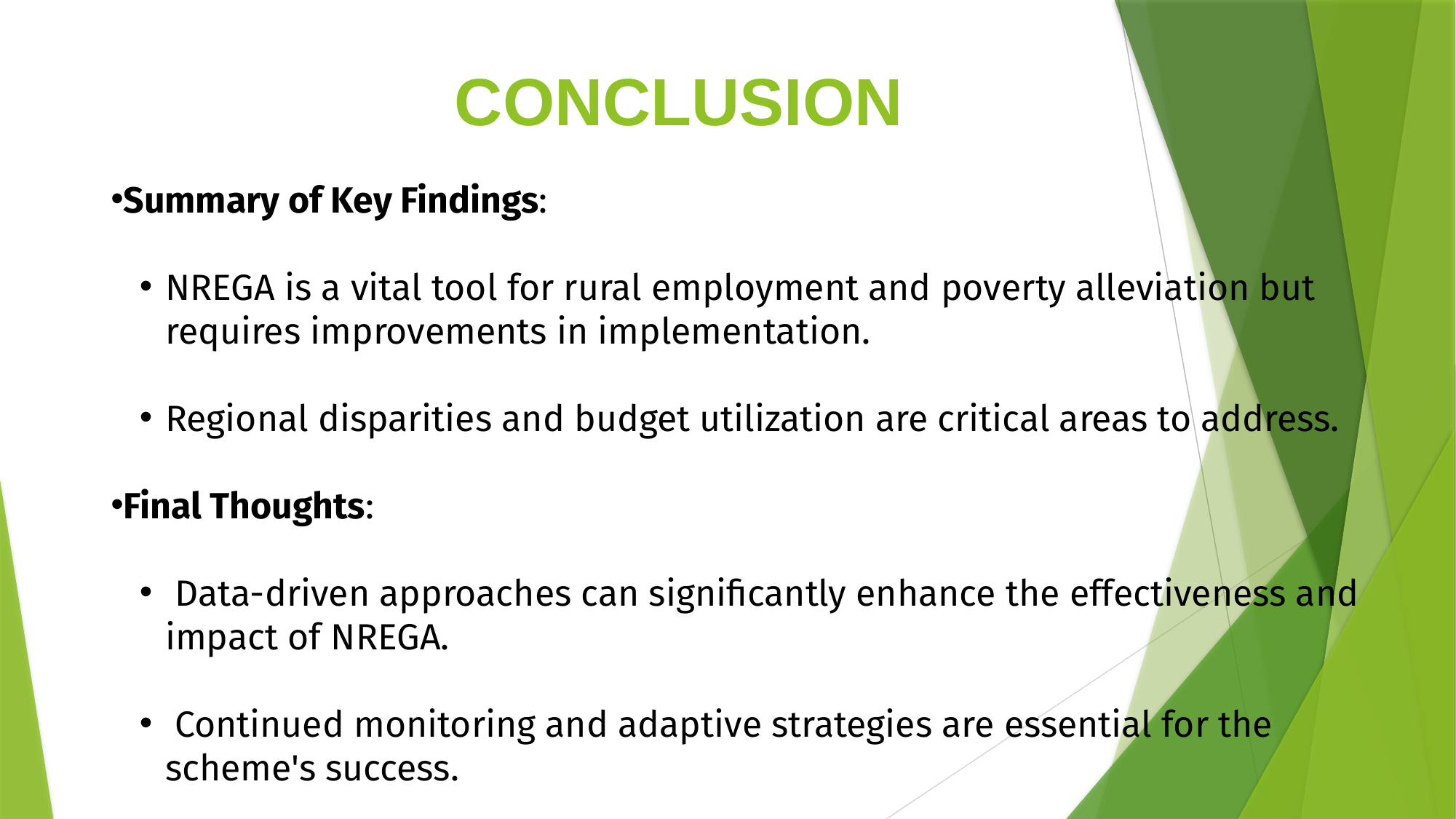

CONCLUSION
Summary of Key Findings:

NREGA is a vital tool for rural employment and poverty alleviation but requires improvements in implementation.

Regional disparities and budget utilization are critical areas to address.

Final Thoughts:

 Data-driven approaches can significantly enhance the effectiveness and impact of NREGA.

 Continued monitoring and adaptive strategies are essential for the scheme's success.